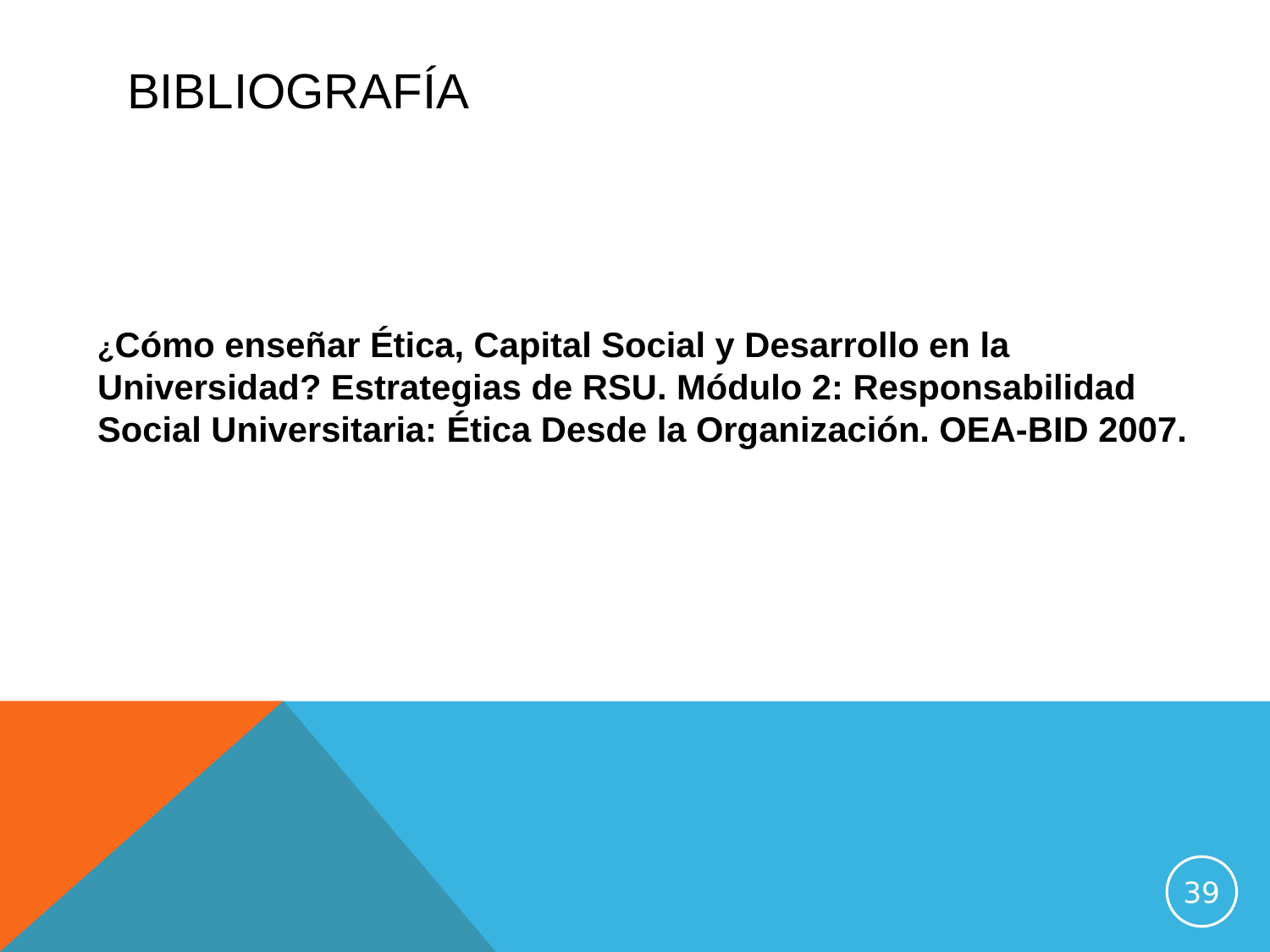

# Bibliografía
¿Cómo enseñar Ética, Capital Social y Desarrollo en la Universidad? Estrategias de RSU. Módulo 2: Responsabilidad Social Universitaria: Ética Desde la Organización. OEA-BID 2007.

39